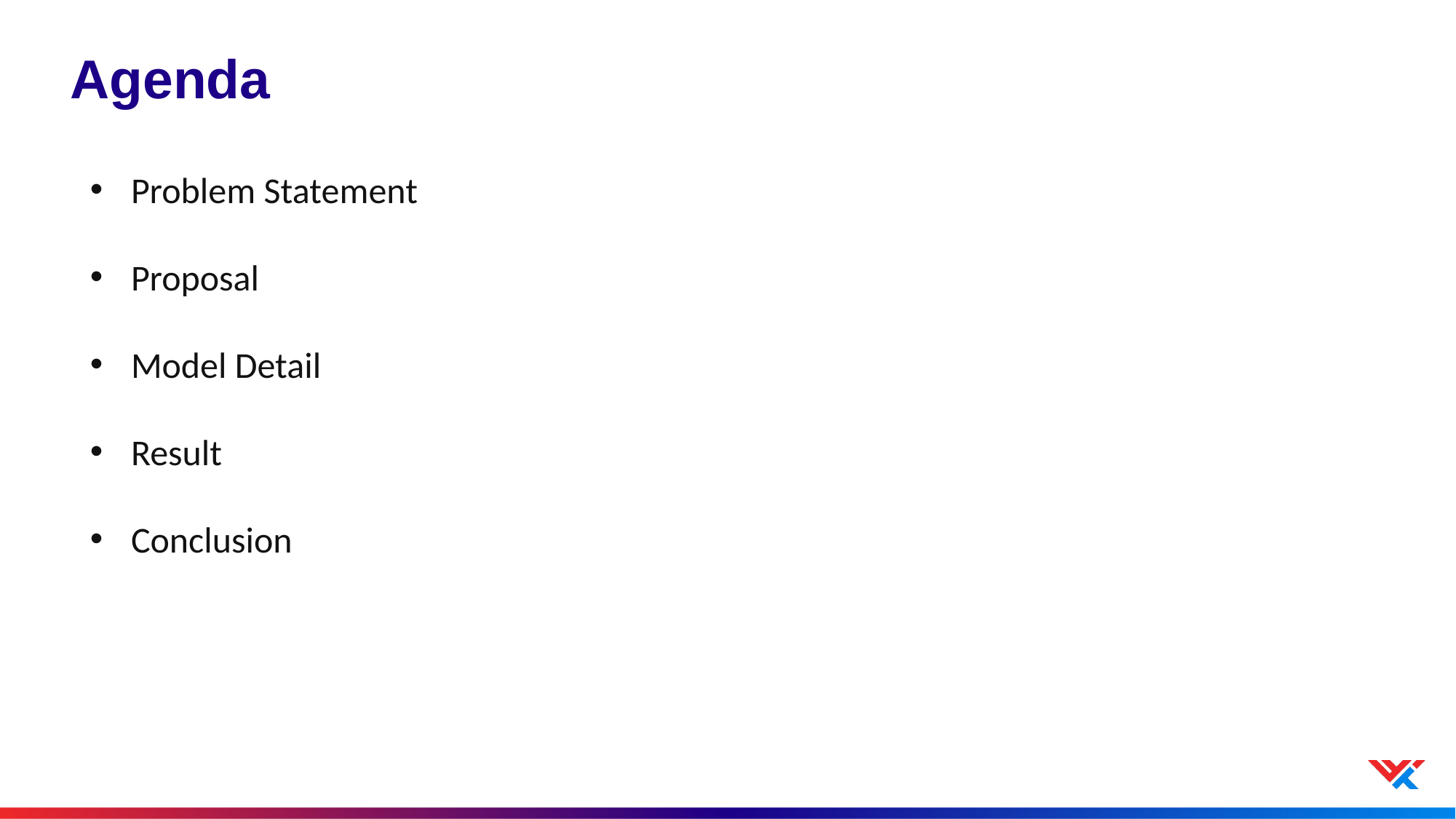

# Agenda
Problem Statement

Proposal

Model Detail

Result

Conclusion